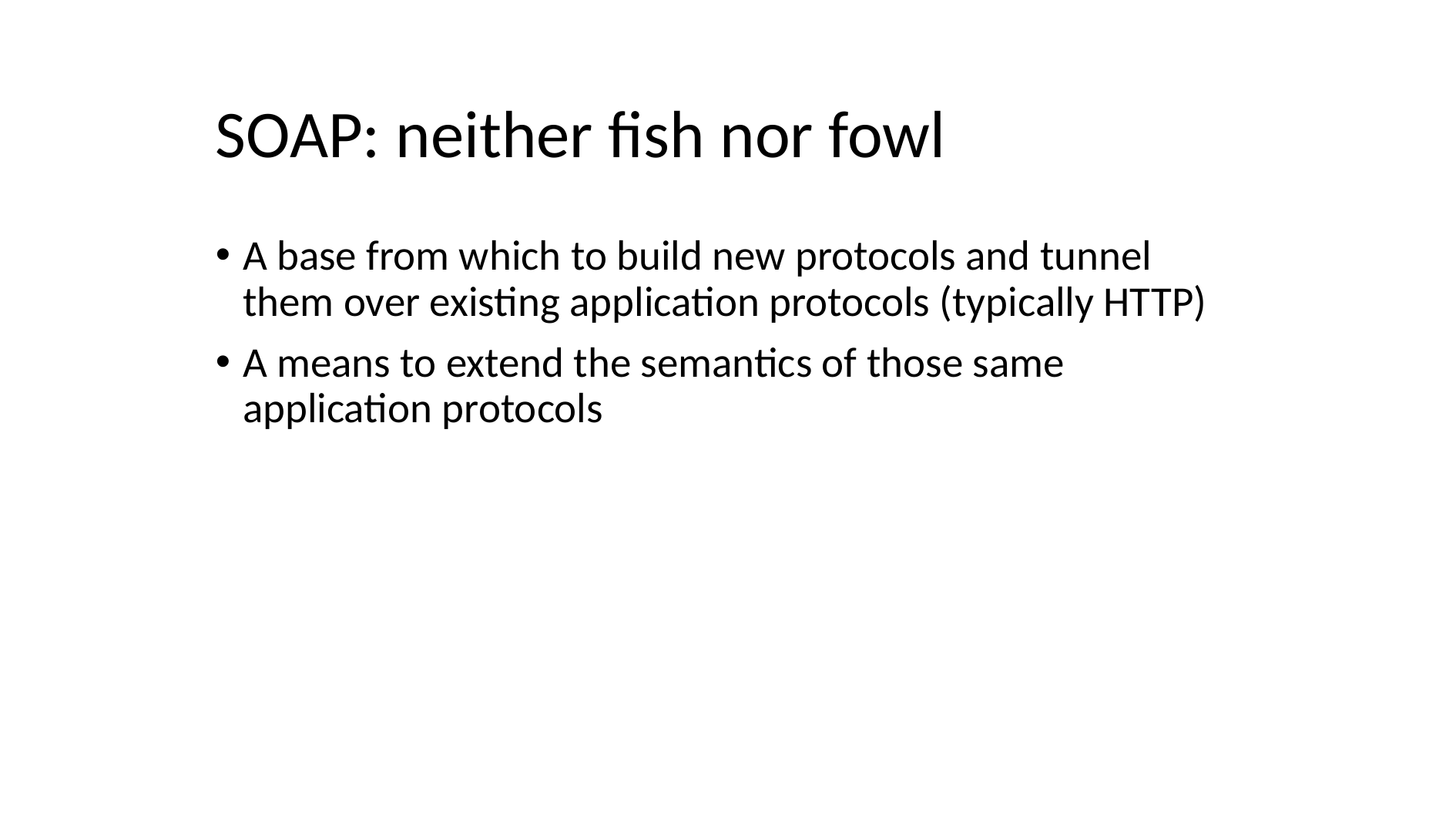

# SOAP: neither fish nor fowl
A base from which to build new protocols and tunnel them over existing application protocols (typically HTTP)
A means to extend the semantics of those same application protocols